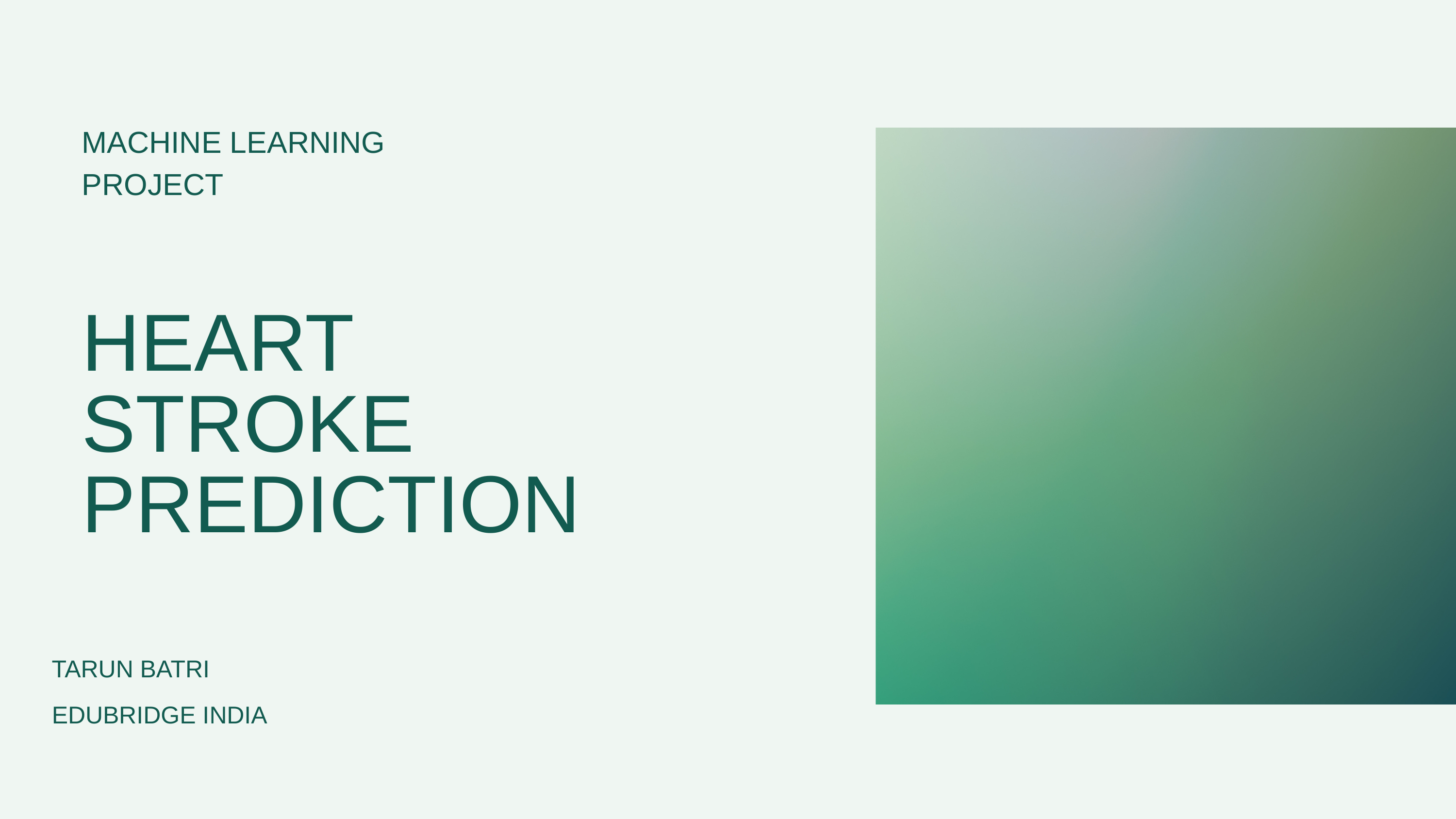

MACHINE LEARNING PROJECT

HEART STROKE PREDICTION
TARUN BATRI
EDUBRIDGE INDIA